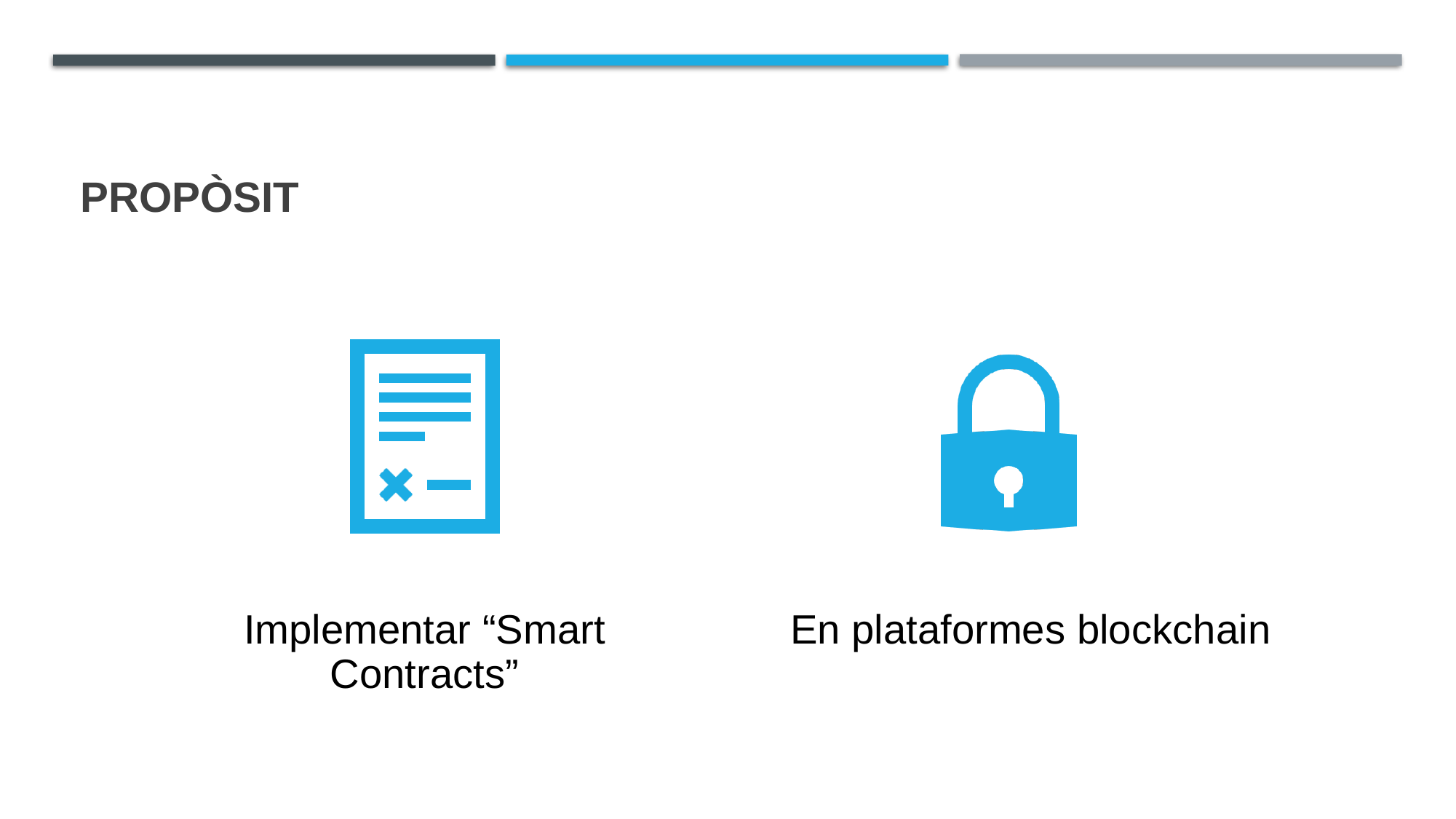

# Propòsit
Implementar “Smart Contracts”
En plataformes blockchain